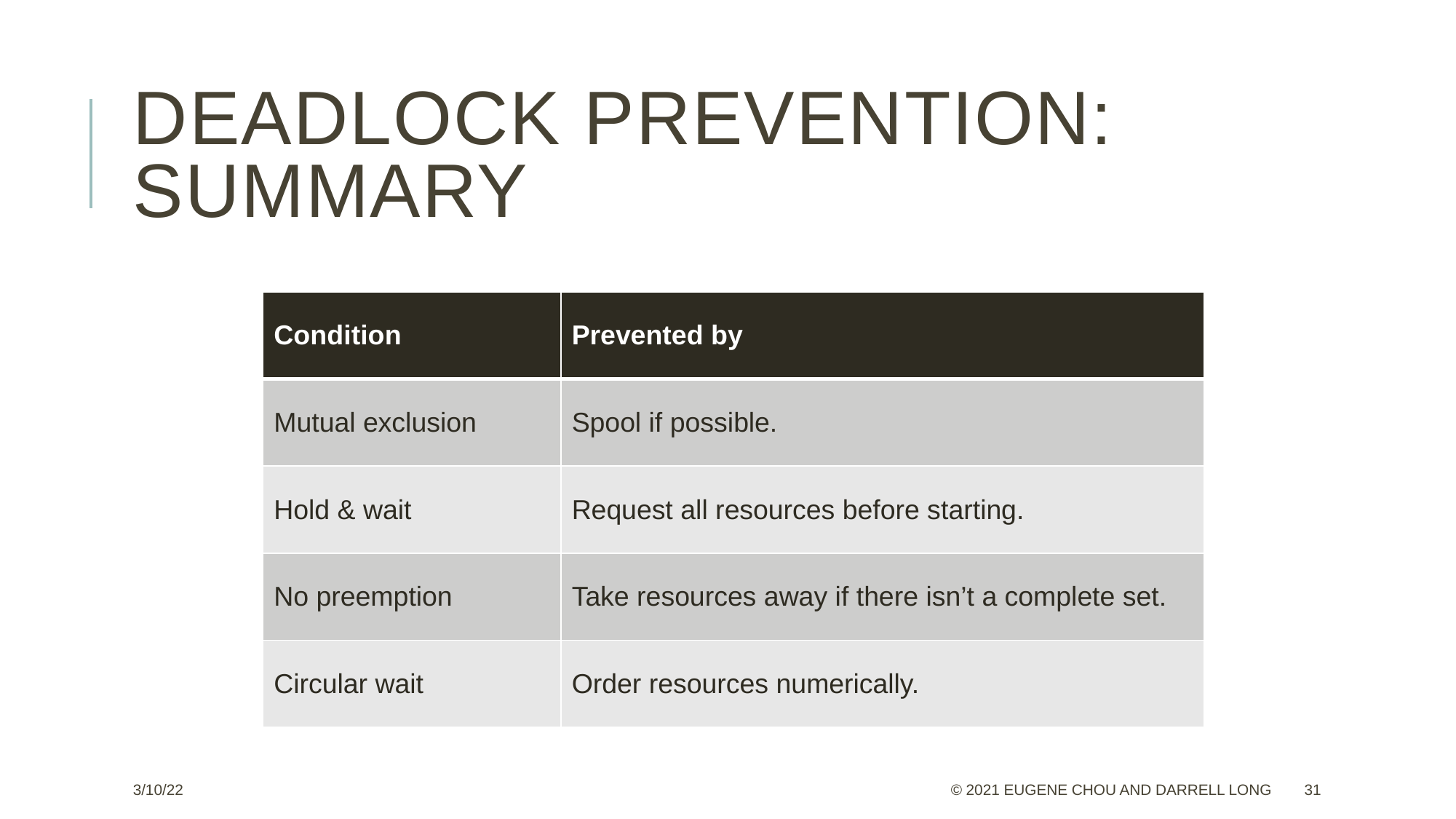

# Deadlock prevention: summary
| Condition | Prevented by |
| --- | --- |
| Mutual exclusion | Spool if possible. |
| Hold & wait | Request all resources before starting. |
| No preemption | Take resources away if there isn’t a complete set. |
| Circular wait | Order resources numerically. |
3/10/22
© 2021 Eugene Chou and Darrell Long
31